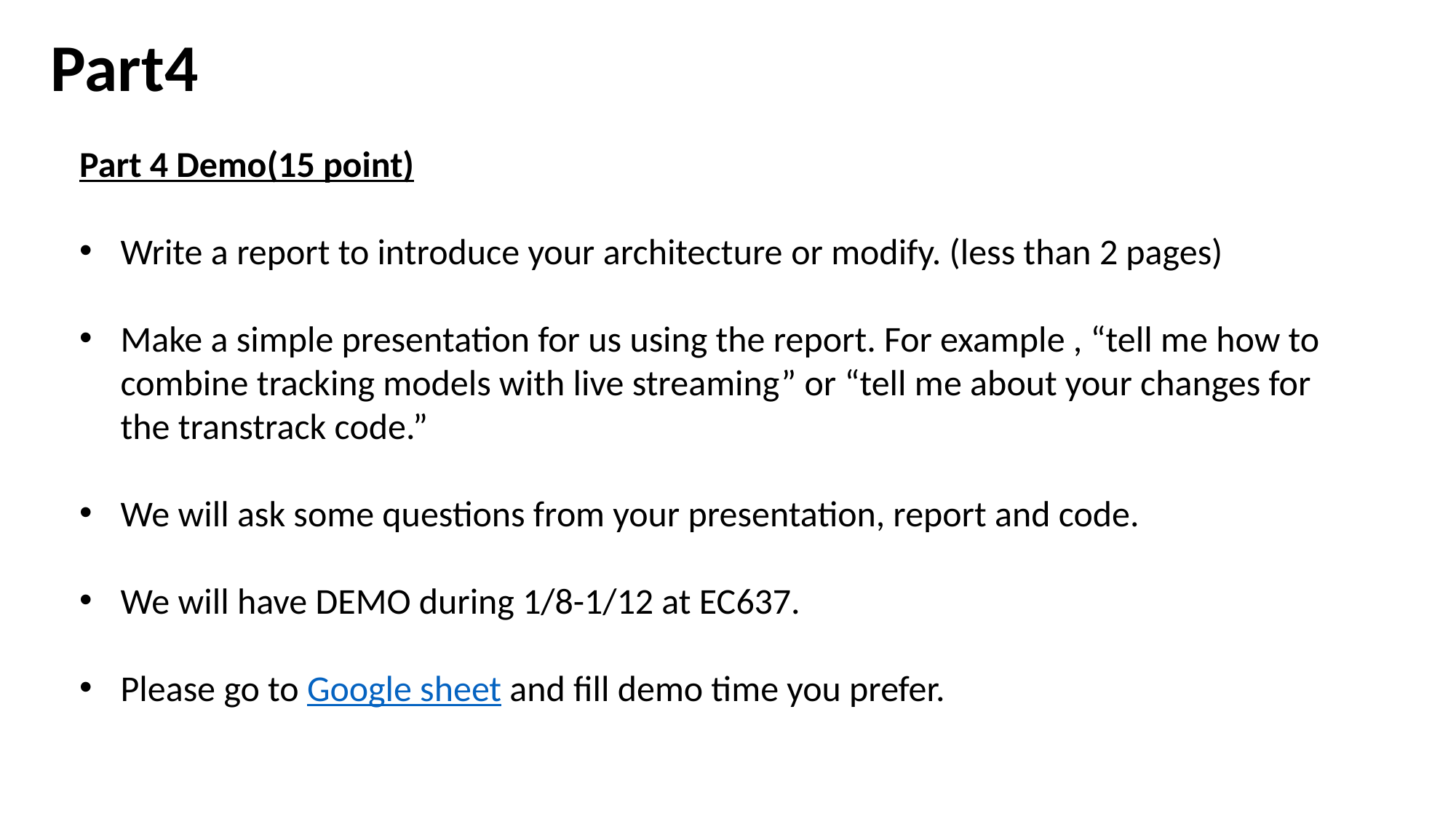

Part4
Part 4 Demo(15 point)

Write a report to introduce your architecture or modify. (less than 2 pages)

Make a simple presentation for us using the report. For example , “tell me how to combine tracking models with live streaming” or “tell me about your changes for the transtrack code.”

We will ask some questions from your presentation, report and code.

We will have DEMO during 1/8-1/12 at EC637.

Please go to Google sheet and fill demo time you prefer.